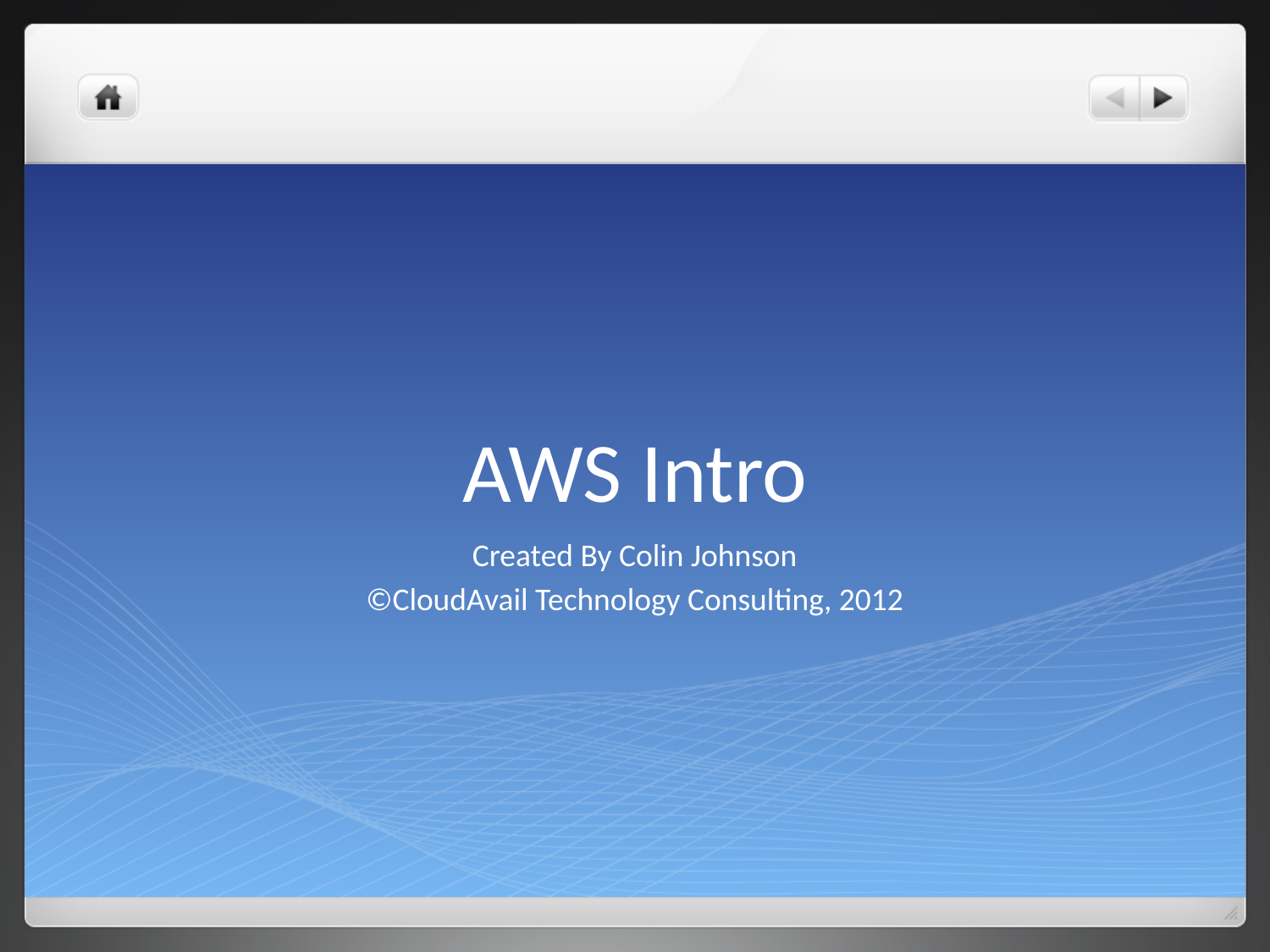

# AWS Intro
Created By Colin Johnson
©CloudAvail Technology Consulting, 2012